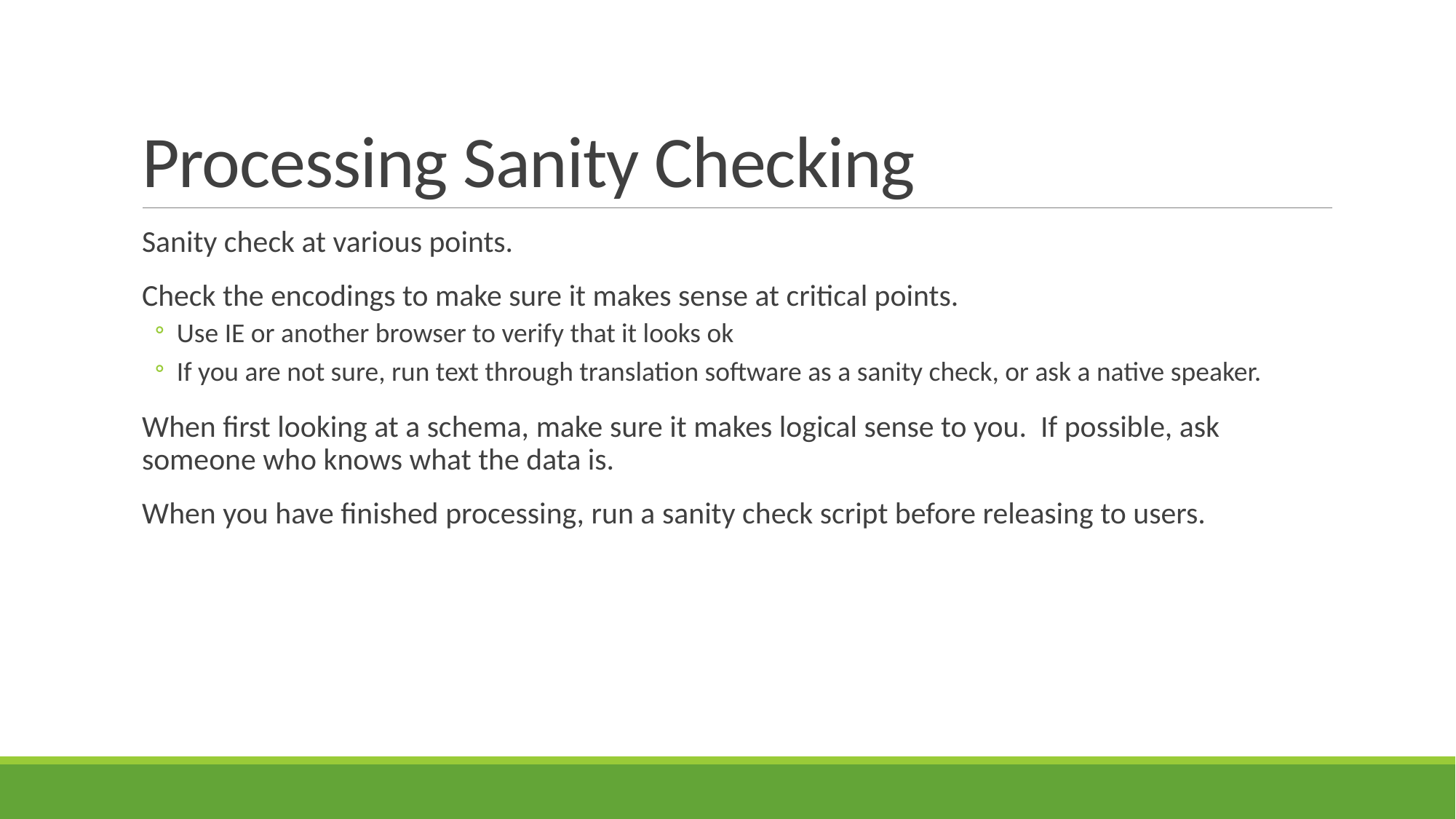

# Processing Sanity Checking
Sanity check at various points.
Check the encodings to make sure it makes sense at critical points.
Use IE or another browser to verify that it looks ok
If you are not sure, run text through translation software as a sanity check, or ask a native speaker.
When first looking at a schema, make sure it makes logical sense to you.  If possible, ask someone who knows what the data is.
When you have finished processing, run a sanity check script before releasing to users.